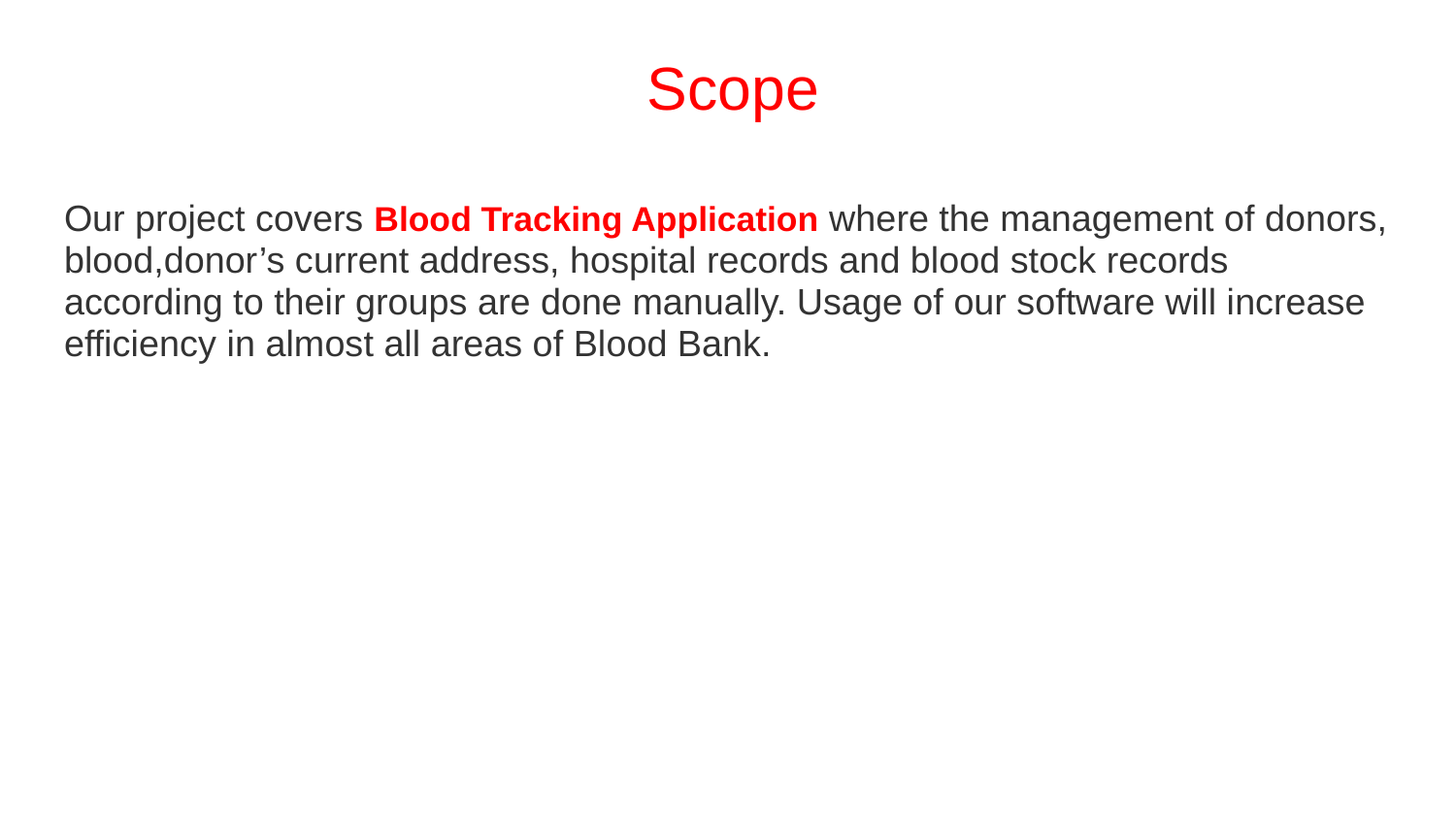

Scope
Our project covers Blood Tracking Application where the management of donors, blood,donor’s current address, hospital records and blood stock records according to their groups are done manually. Usage of our software will increase efficiency in almost all areas of Blood Bank.